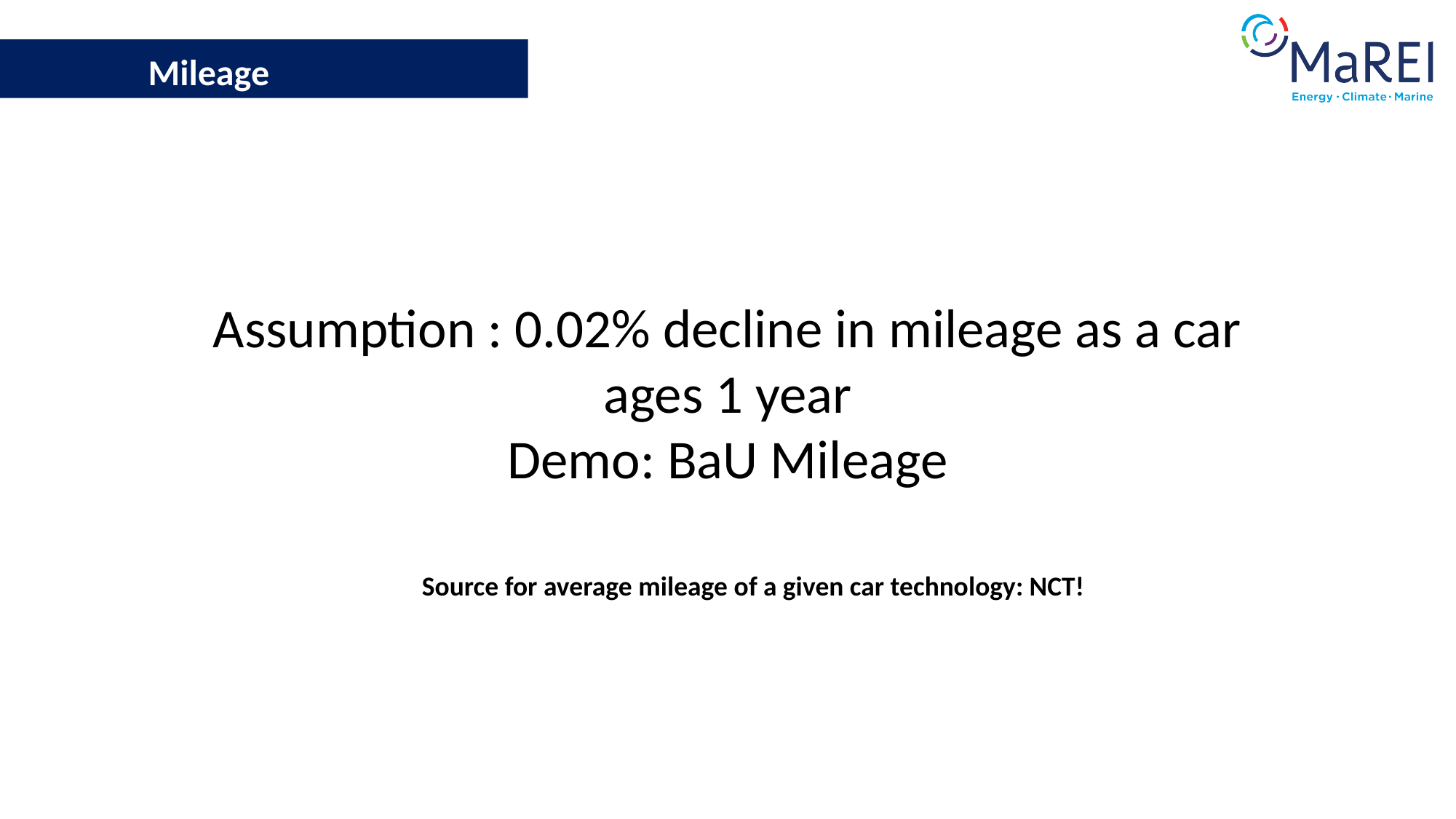

Mileage
Assumption : 0.02% decline in mileage as a car ages 1 year
Demo: BaU Mileage
Source for average mileage of a given car technology: NCT!